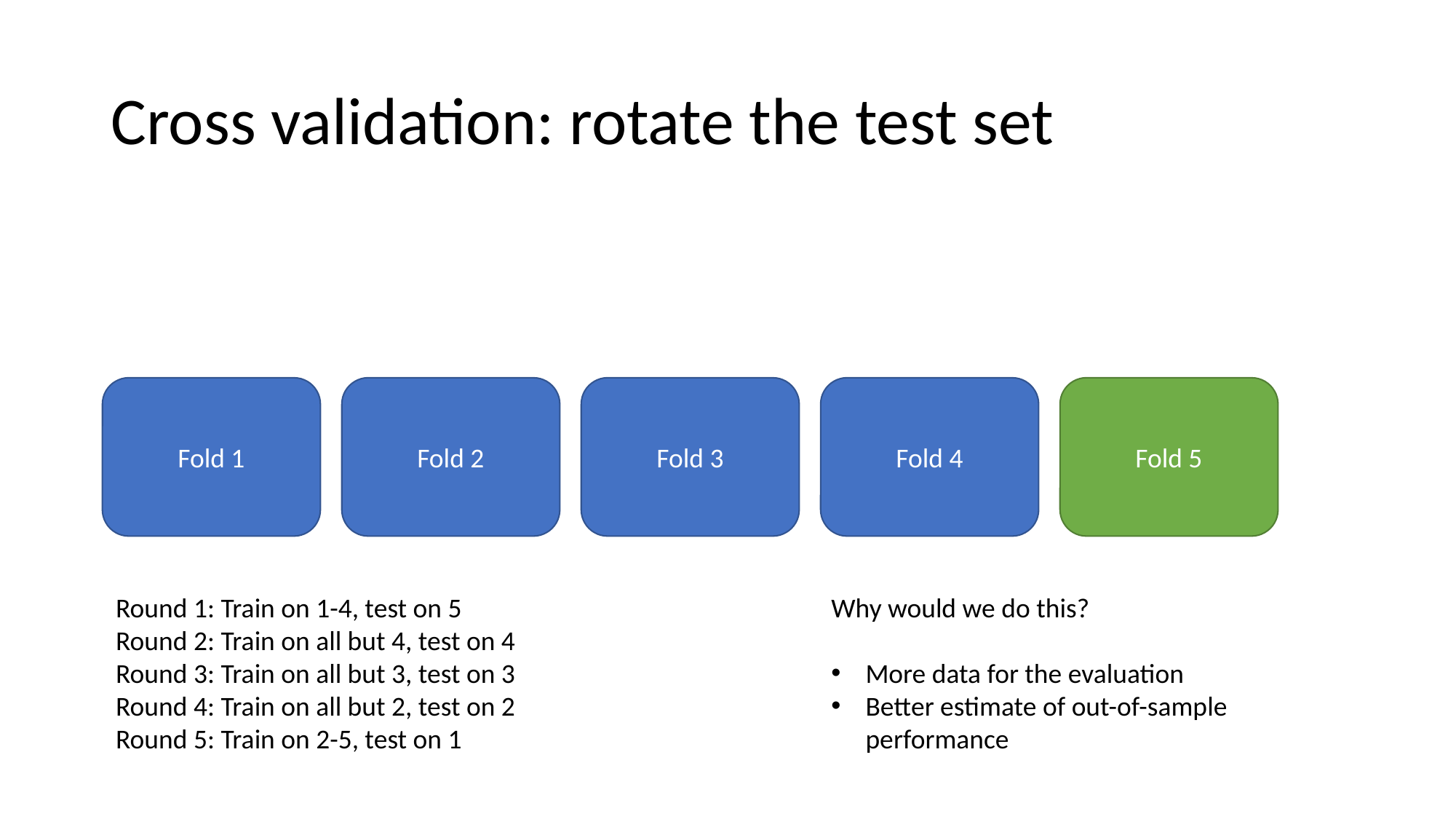

# Cross validation: rotate the test set
Fold 1
Fold 2
Fold 3
Fold 5
Fold 4
Round 1: Train on 1-4, test on 5
Round 2: Train on all but 4, test on 4
Round 3: Train on all but 3, test on 3
Round 4: Train on all but 2, test on 2
Round 5: Train on 2-5, test on 1
Why would we do this?

More data for the evaluation
Better estimate of out-of-sample performance